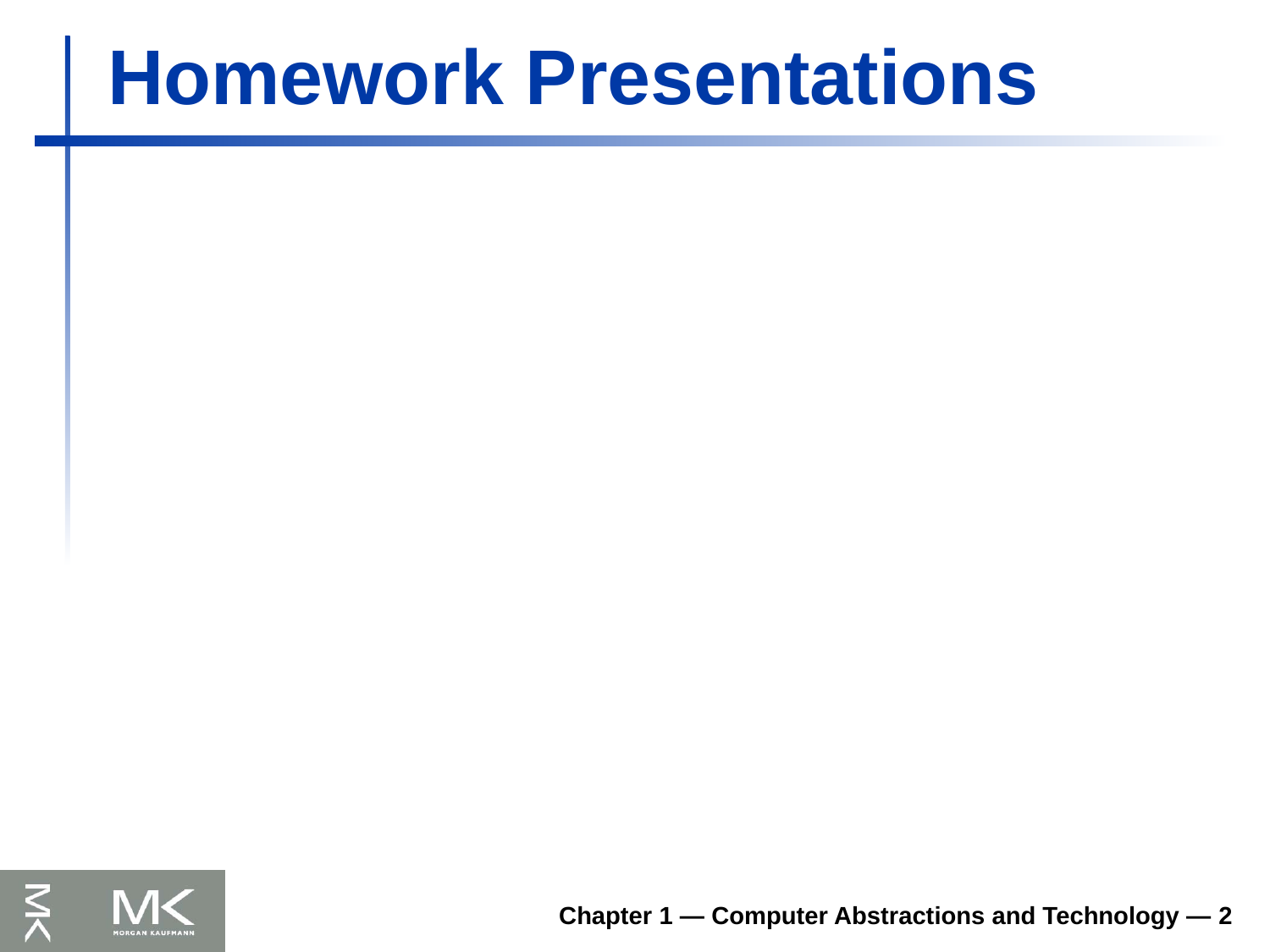

# Homework Presentations

Chapter 1 — Computer Abstractions and Technology — 2